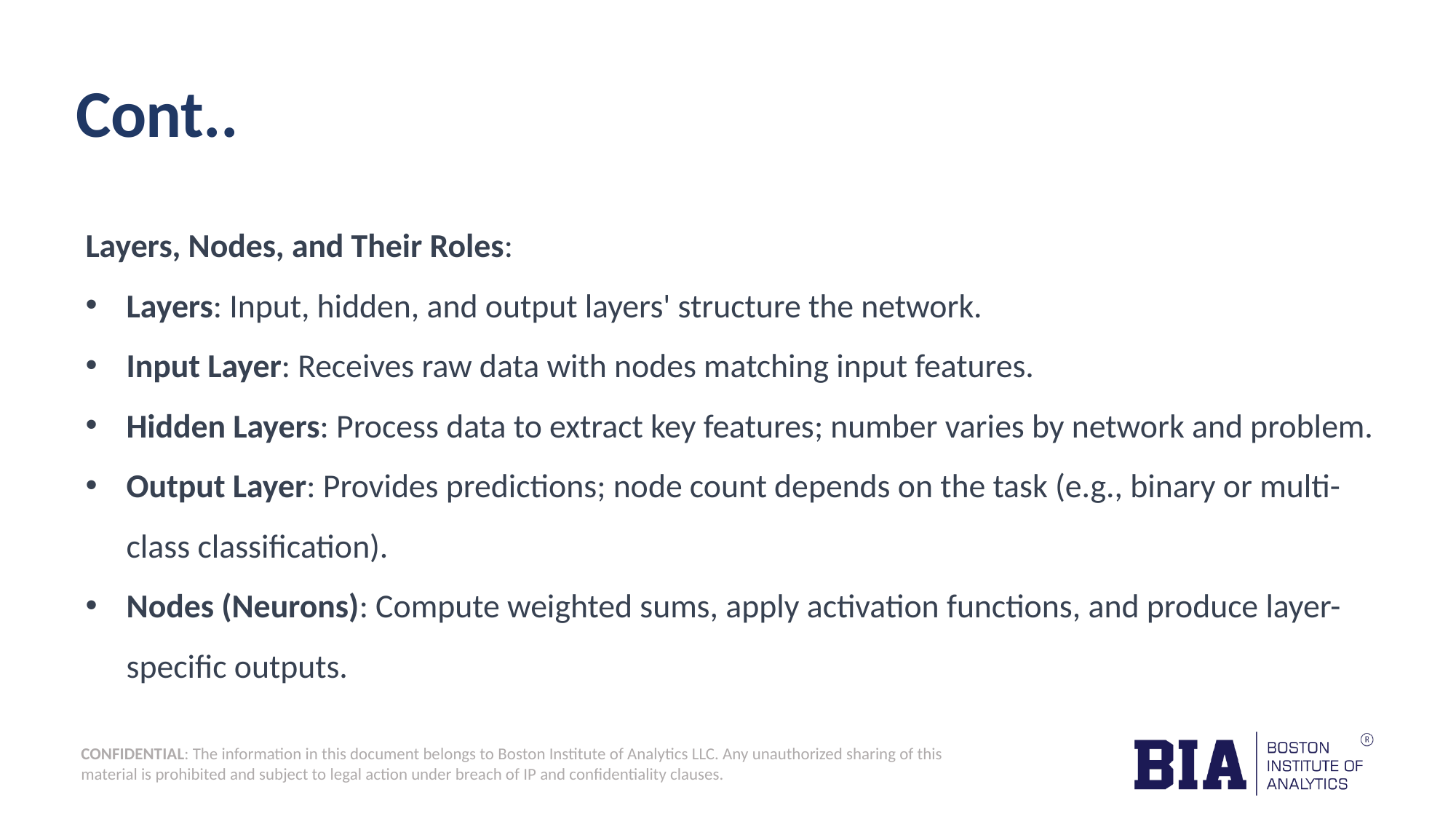

Cont..
Layers, Nodes, and Their Roles:
Layers: Input, hidden, and output layers' structure the network.
Input Layer: Receives raw data with nodes matching input features.
Hidden Layers: Process data to extract key features; number varies by network and problem.
Output Layer: Provides predictions; node count depends on the task (e.g., binary or multi-class classification).
Nodes (Neurons): Compute weighted sums, apply activation functions, and produce layer-specific outputs.